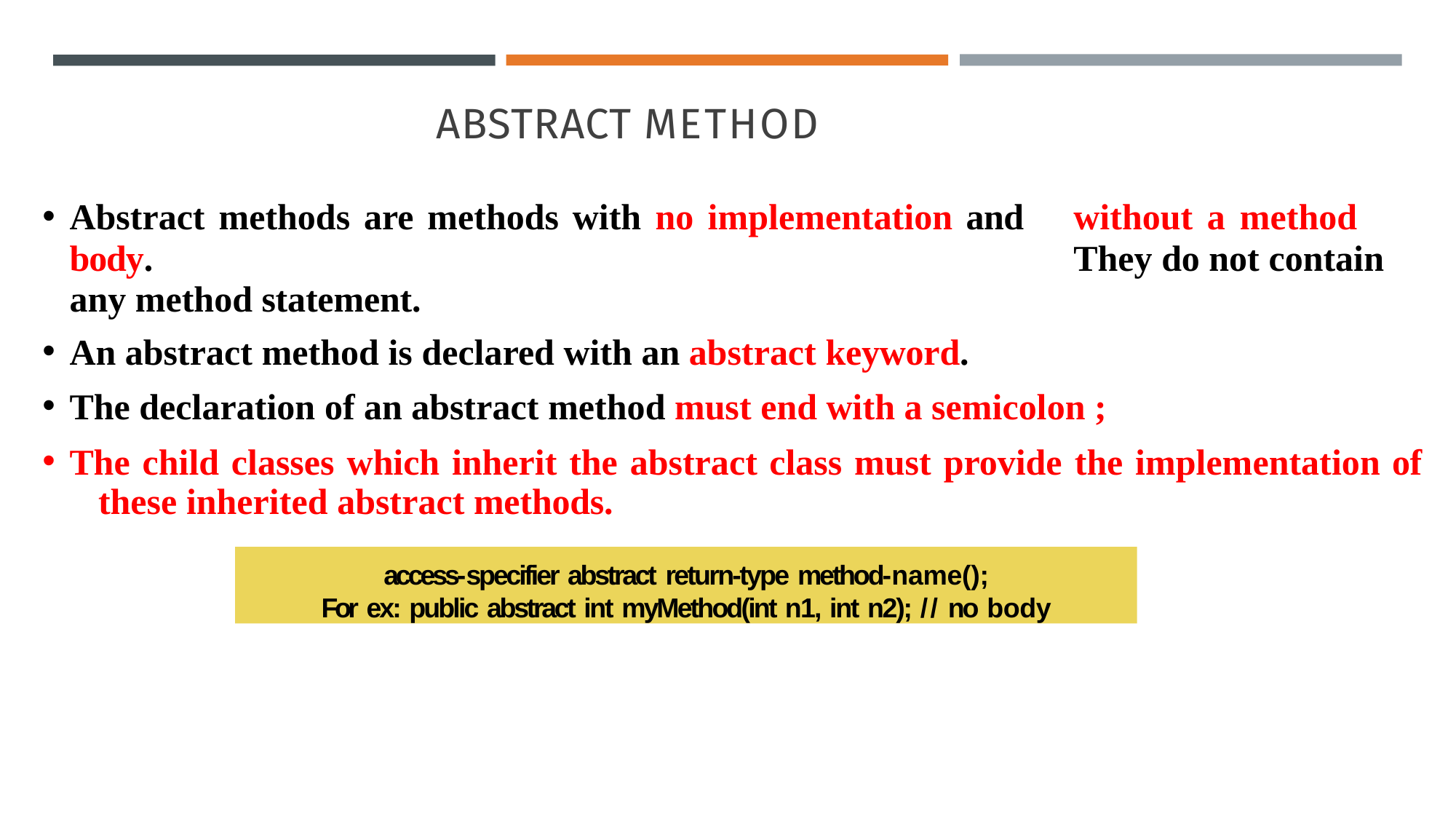

# ABSTRACT METHOD
Abstract methods are methods with no implementation and	without a method body. 	They do not contain any method statement.
An abstract method is declared with an abstract keyword.
The declaration of an abstract method must end with a semicolon ;
The child classes which inherit the abstract class must provide the implementation of 	these inherited abstract methods.
access-specifier abstract return-type method-name();
For ex: public abstract int myMethod(int n1, int n2); // no body